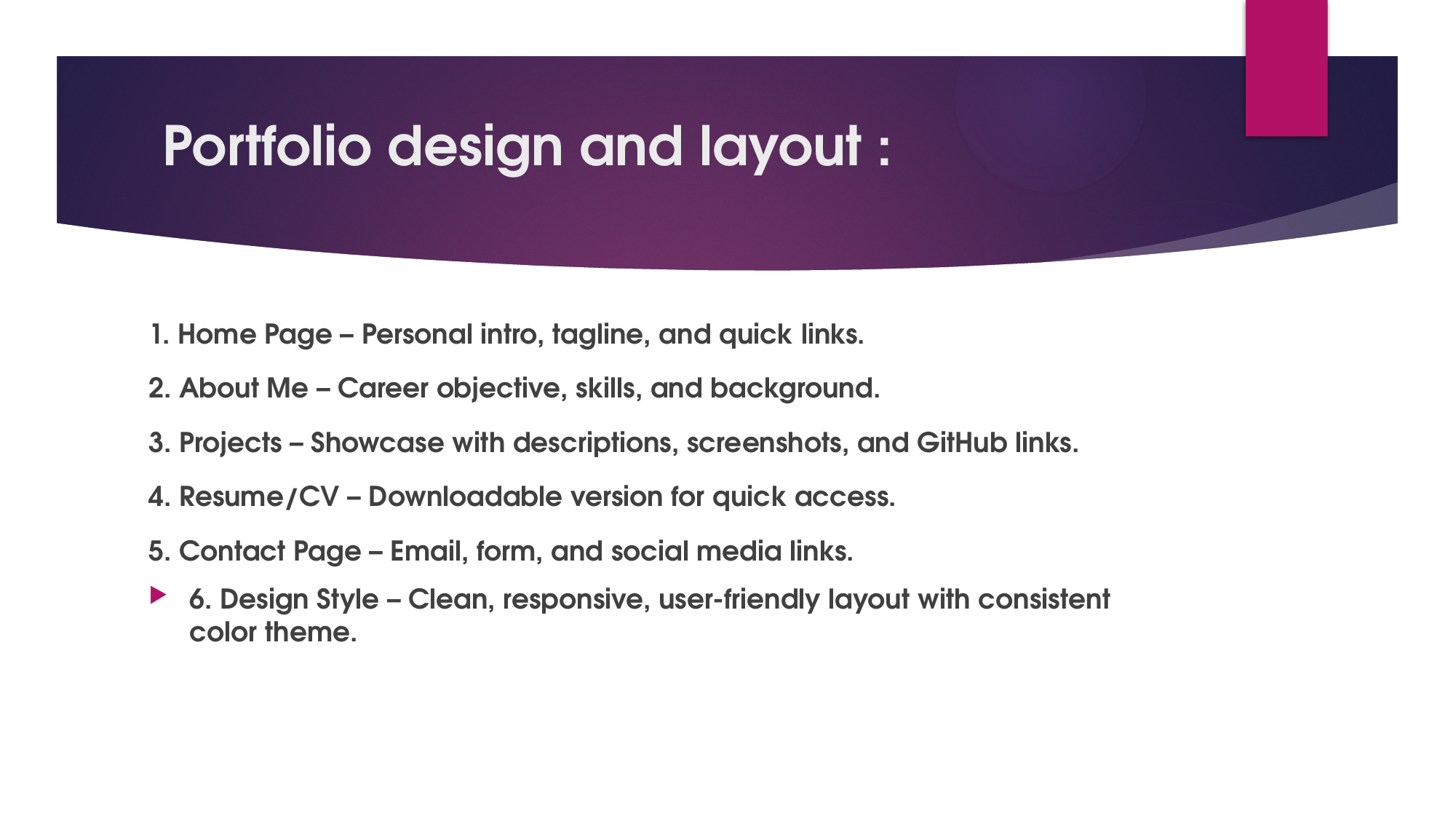

# Portfolio design and layout :
1. Home Page – Personal intro, tagline, and quick links.
2. About Me – Career objective, skills, and background.
3. Projects – Showcase with descriptions, screenshots, and GitHub links.
4. Resume/CV – Downloadable version for quick access.
5. Contact Page – Email, form, and social media links.
6. Design Style – Clean, responsive, user-friendly layout with consistent color theme.